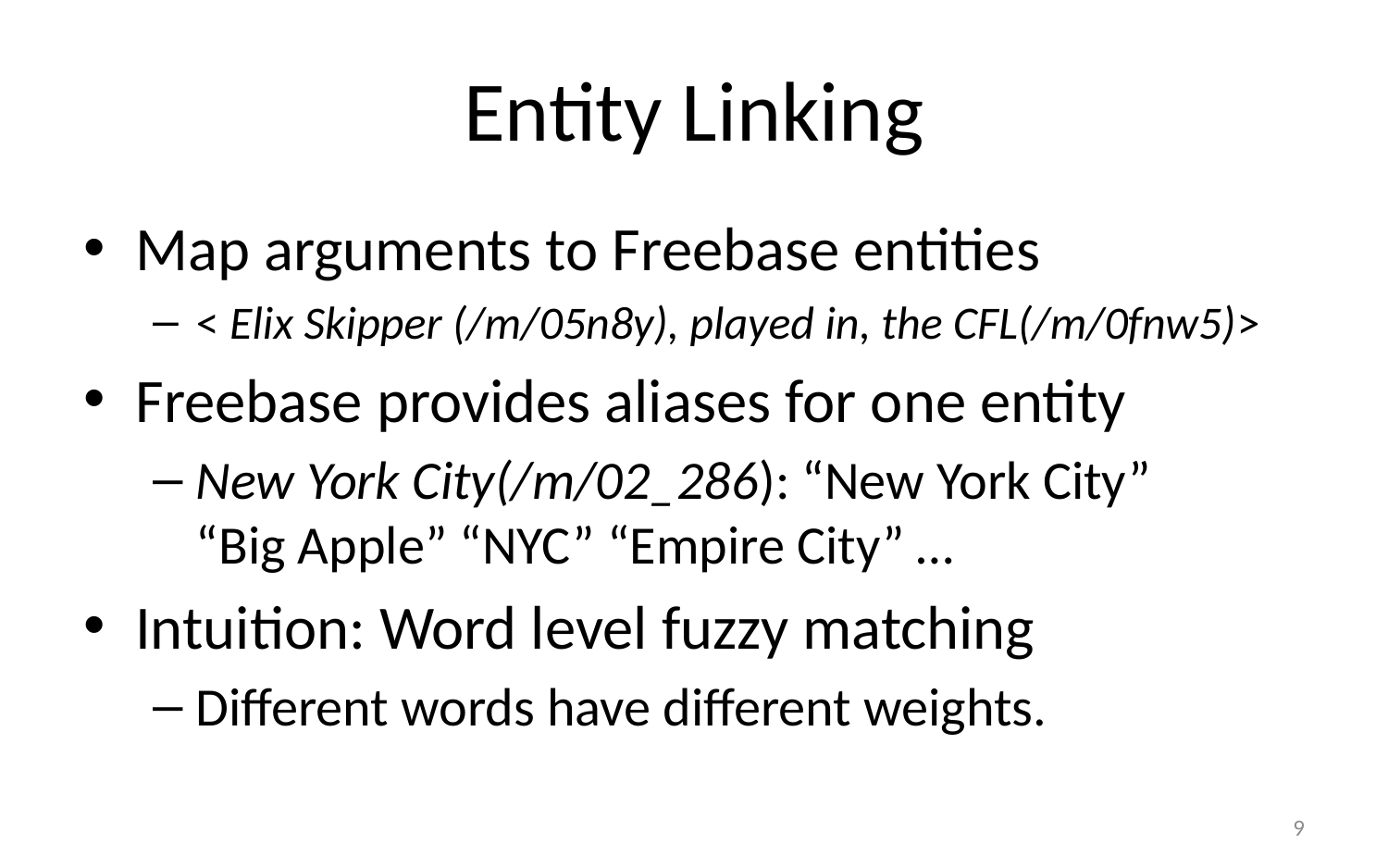

# Entity Linking
Map arguments to Freebase entities
< Elix Skipper (/m/05n8y), played in, the CFL(/m/0fnw5)>
Freebase provides aliases for one entity
New York City(/m/02_286): “New York City”
“Big Apple” “NYC” “Empire City” …
Intuition: Word level fuzzy matching
Different words have different weights.
9